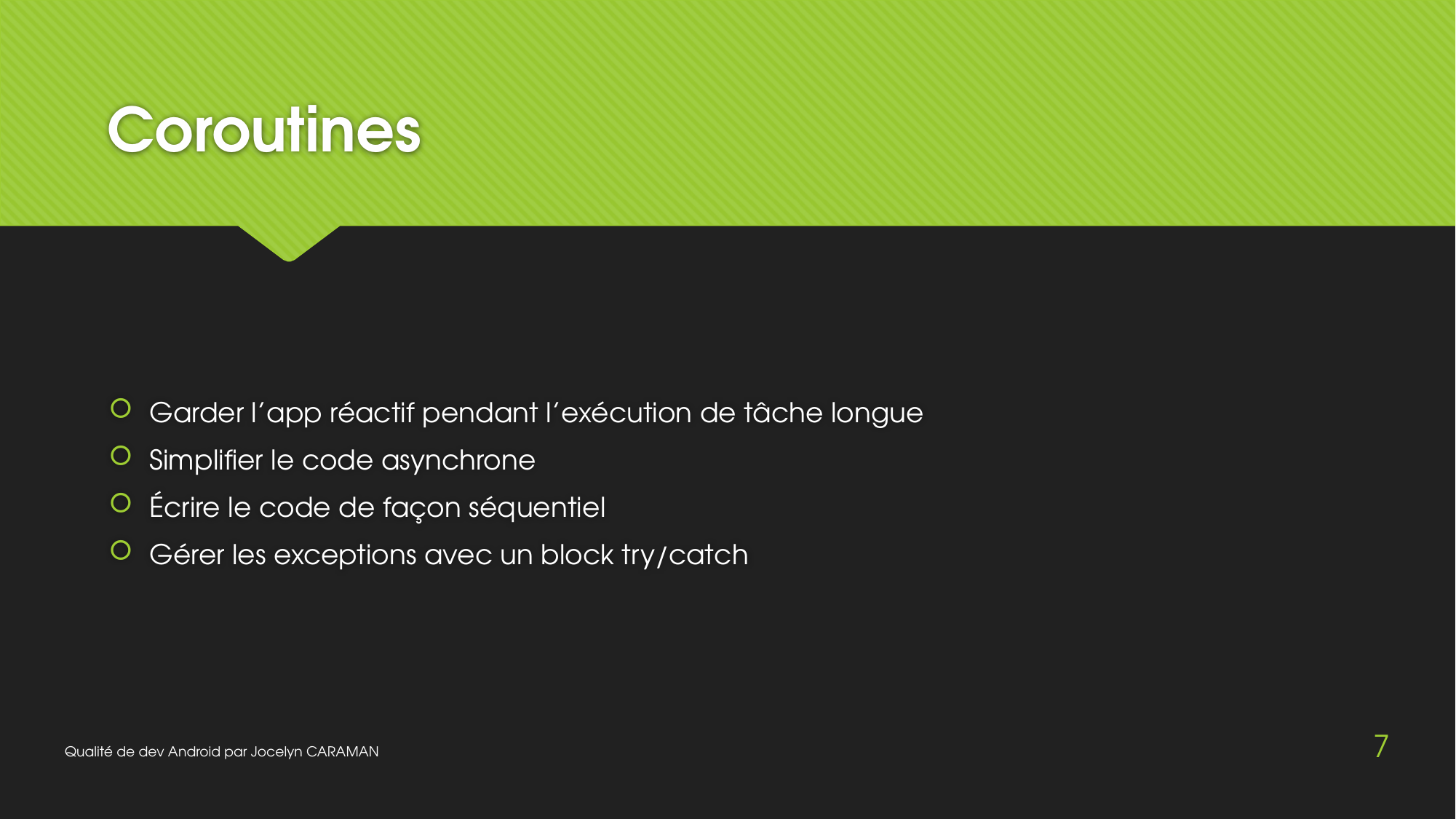

# Coroutines
Garder l’app réactif pendant l’exécution de tâche longue
Simplifier le code asynchrone
Écrire le code de façon séquentiel
Gérer les exceptions avec un block try/catch
7
Qualité de dev Android par Jocelyn CARAMAN